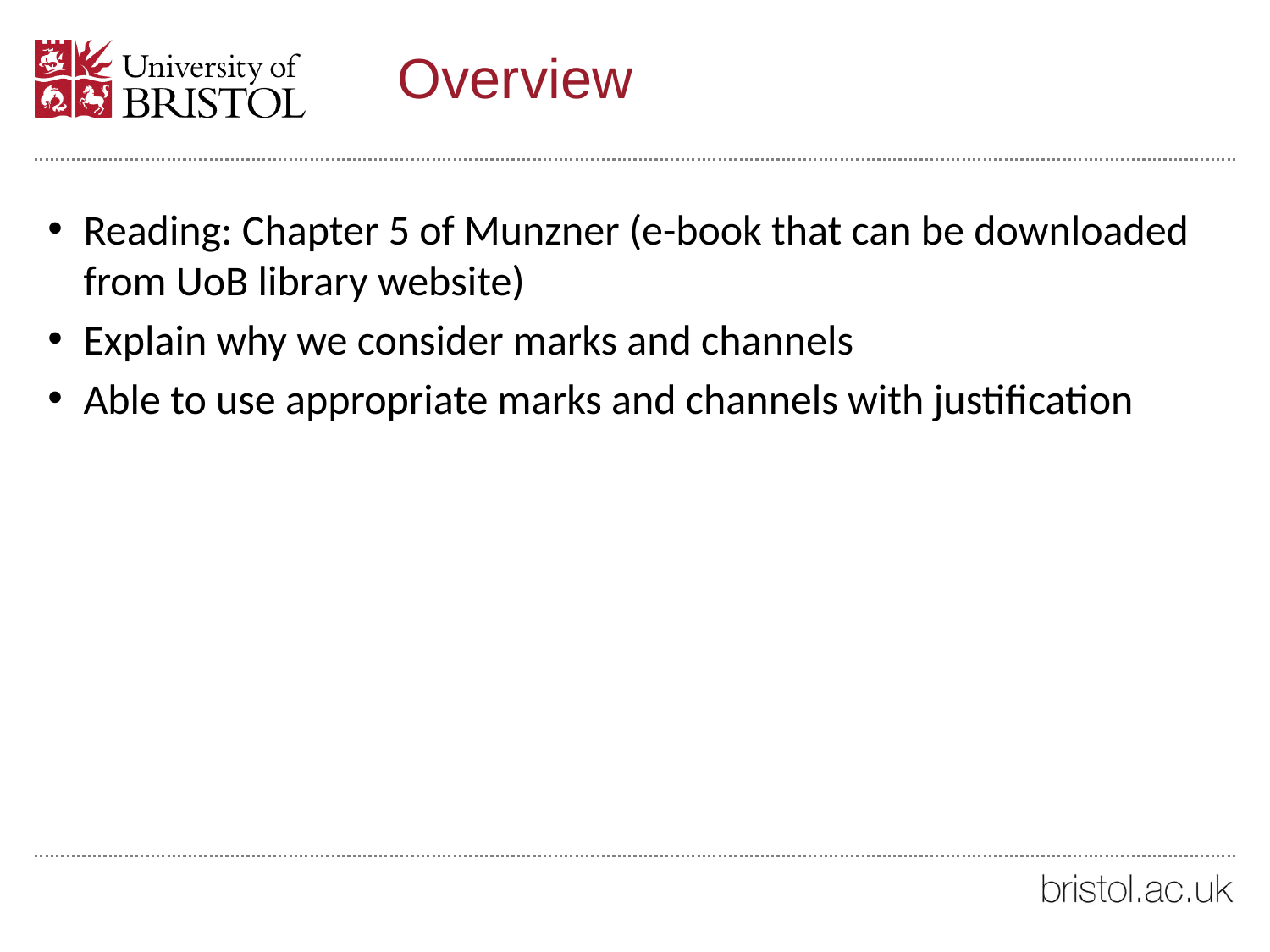

# Overview
Reading: Chapter 5 of Munzner (e-book that can be downloaded from UoB library website)
Explain why we consider marks and channels
Able to use appropriate marks and channels with justification